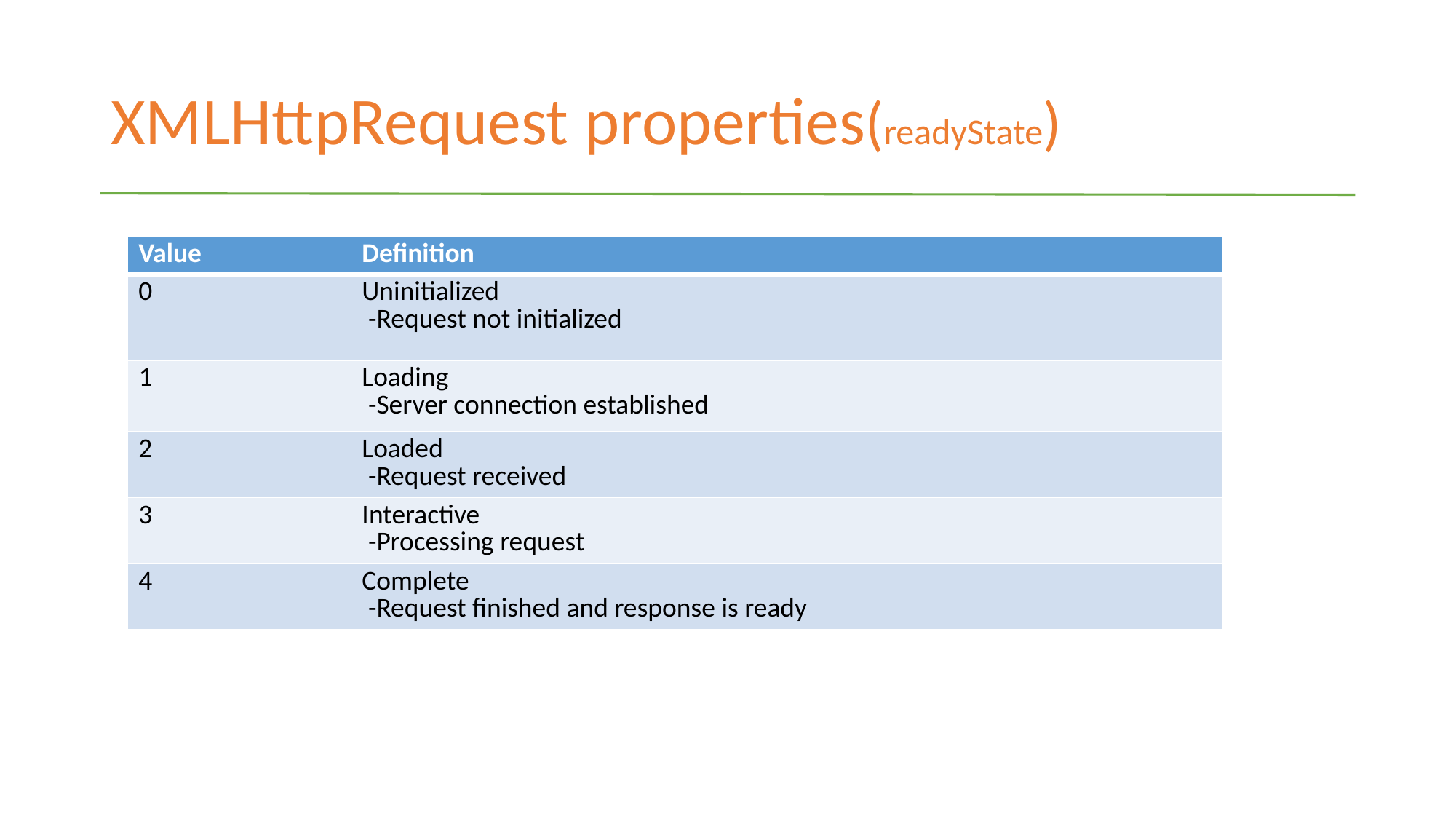

# XMLHttpRequest properties(readyState)

| Value | Definition |
| --- | --- |
| 0 | Uninitialized -Request not initialized |
| 1 | Loading -Server connection established |
| 2 | Loaded -Request received |
| 3 | Interactive -Processing request |
| 4 | Complete -Request finished and response is ready |